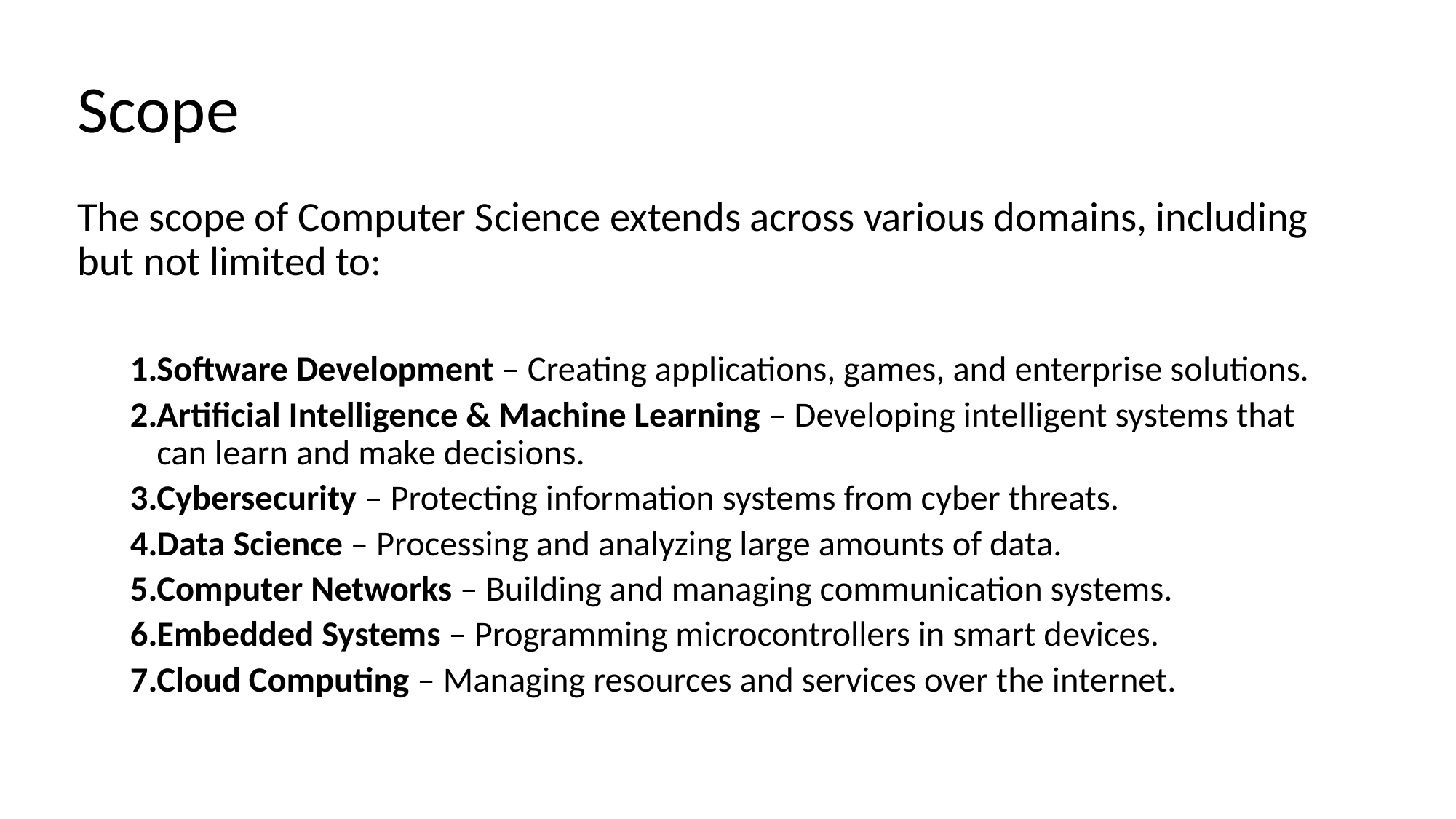

# Scope
The scope of Computer Science extends across various domains, including but not limited to:

Software Development – Creating applications, games, and enterprise solutions.
Artificial Intelligence & Machine Learning – Developing intelligent systems that can learn and make decisions.
Cybersecurity – Protecting information systems from cyber threats.
Data Science – Processing and analyzing large amounts of data.
Computer Networks – Building and managing communication systems.
Embedded Systems – Programming microcontrollers in smart devices.
Cloud Computing – Managing resources and services over the internet.